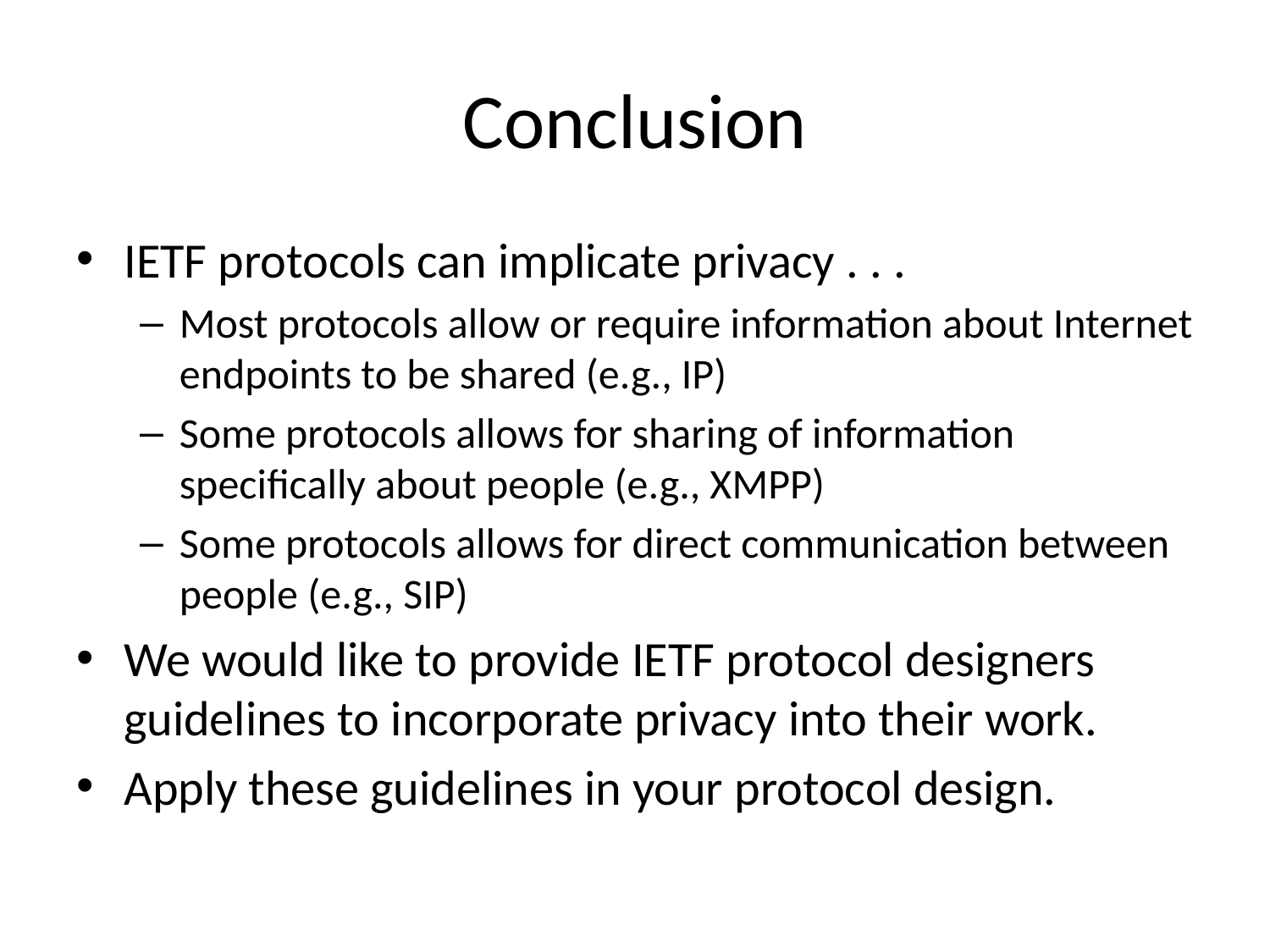

# Conclusion
IETF protocols can implicate privacy . . .
Most protocols allow or require information about Internet endpoints to be shared (e.g., IP)
Some protocols allows for sharing of information specifically about people (e.g., XMPP)
Some protocols allows for direct communication between people (e.g., SIP)
We would like to provide IETF protocol designers guidelines to incorporate privacy into their work.
Apply these guidelines in your protocol design.